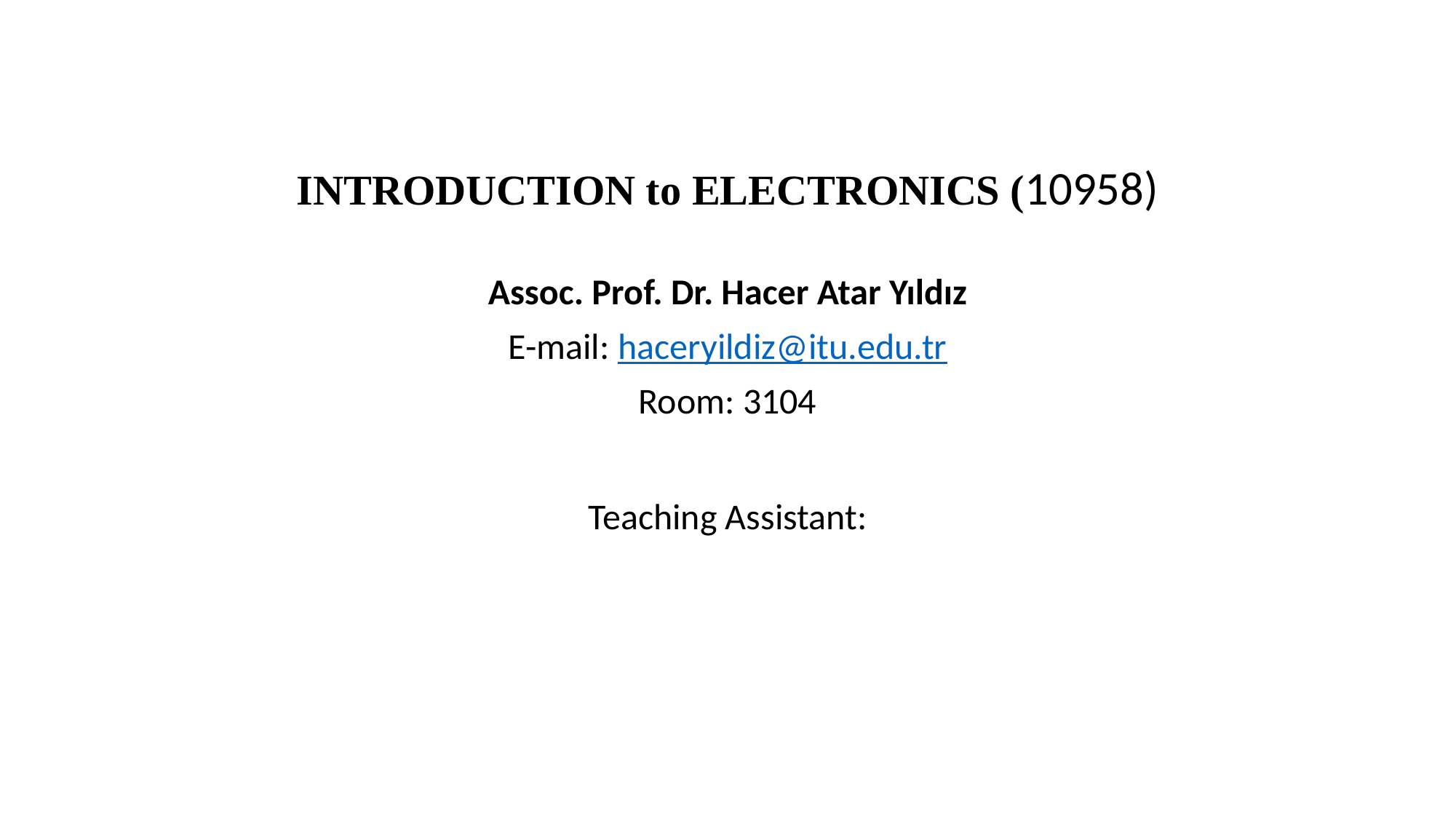

# INTRODUCTION to ELECTRONICS (10958)
Assoc. Prof. Dr. Hacer Atar Yıldız
E-mail: haceryildiz@itu.edu.tr
Room: 3104

Teaching Assistant: